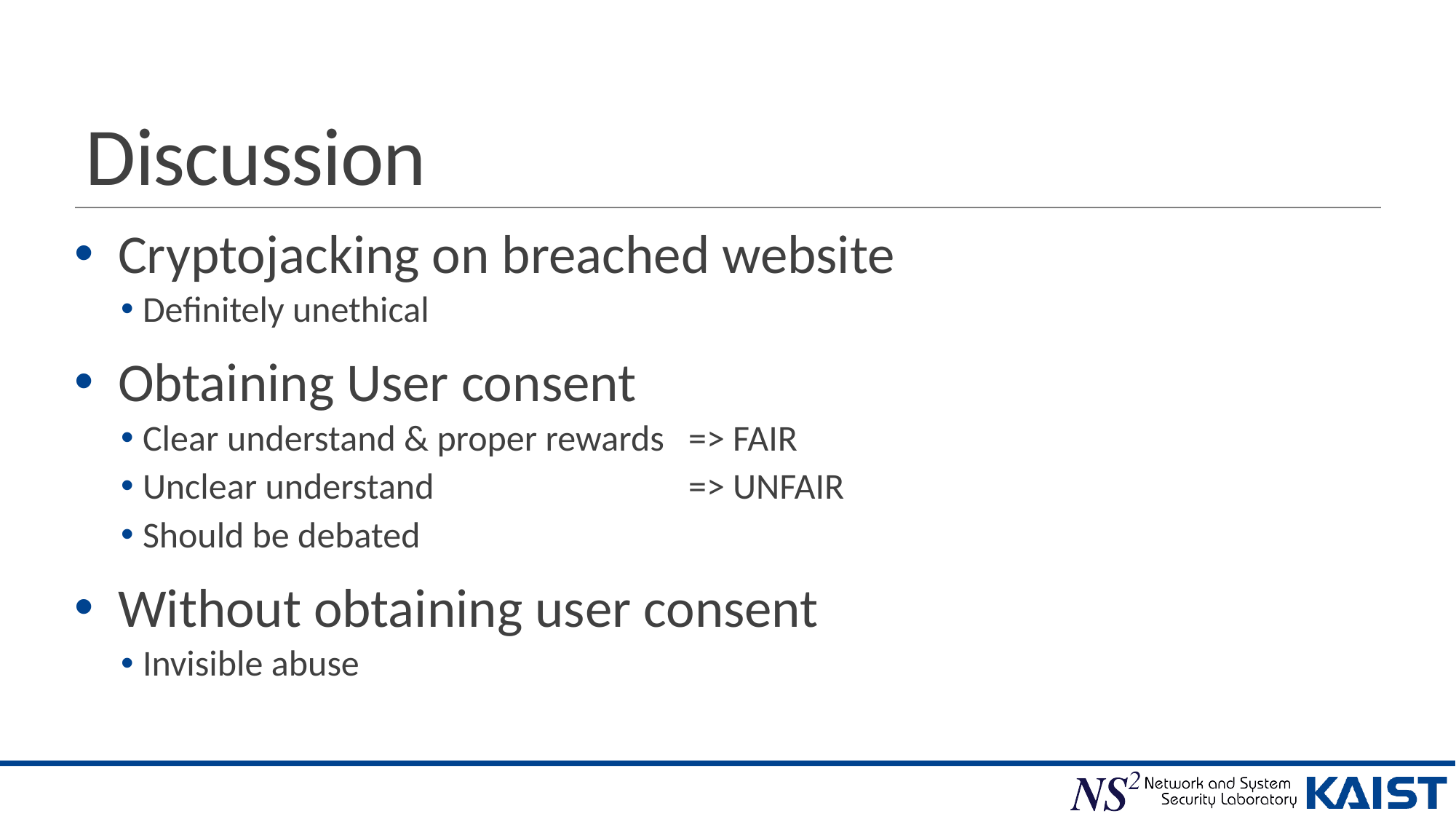

# Discussion
Cryptojacking on breached website
Definitely unethical
Obtaining User consent
Clear understand & proper rewards 	=> FAIR
Unclear understand		      	=> UNFAIR
Should be debated
Without obtaining user consent
Invisible abuse